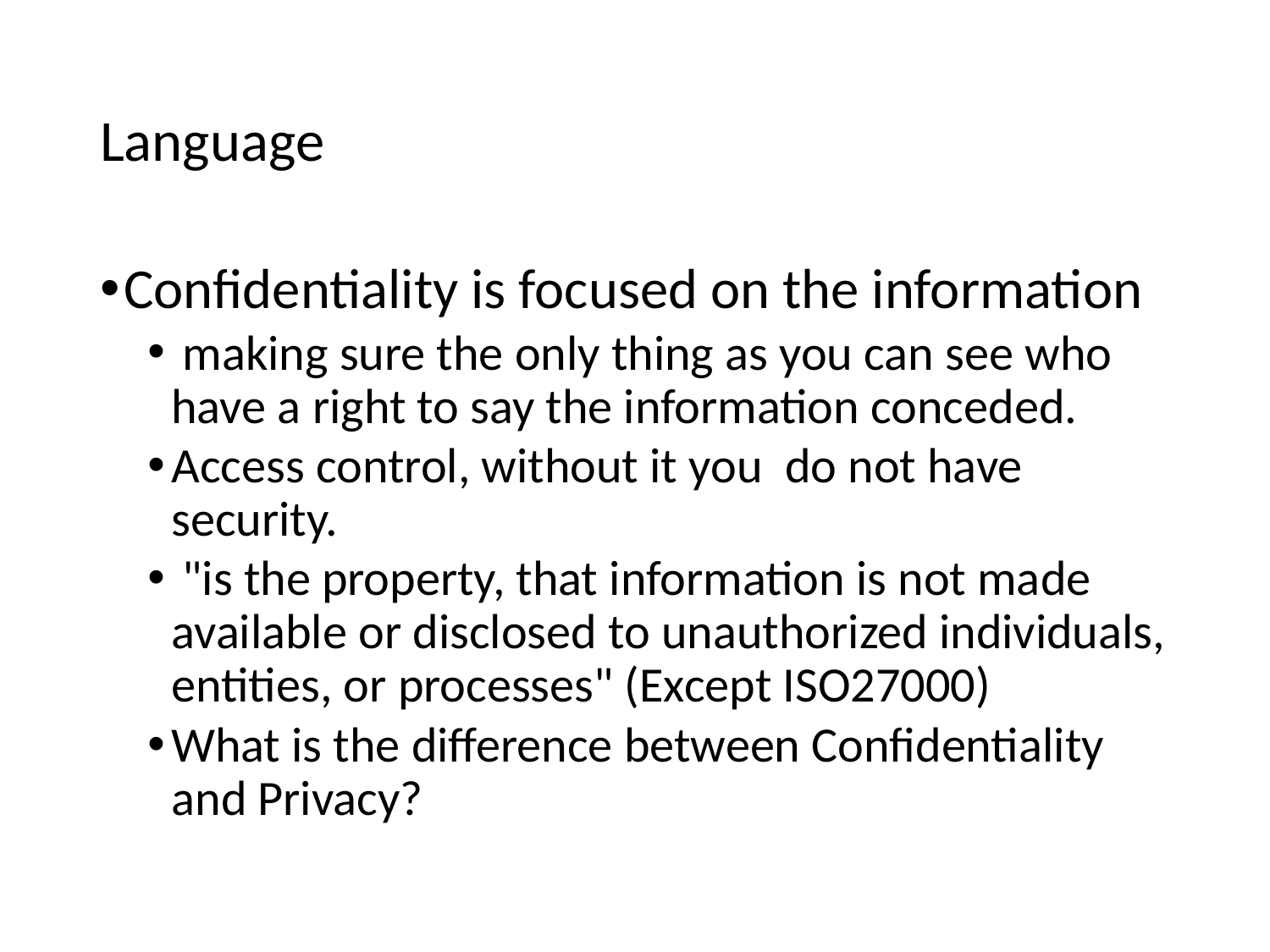

# Language
Confidentiality is focused on the information
 making sure the only thing as you can see who have a right to say the information conceded.
Access control, without it you  do not have  security.
 "is the property, that information is not made available or disclosed to unauthorized individuals, entities, or processes" (Except ISO27000)
What is the difference between Confidentiality and Privacy?